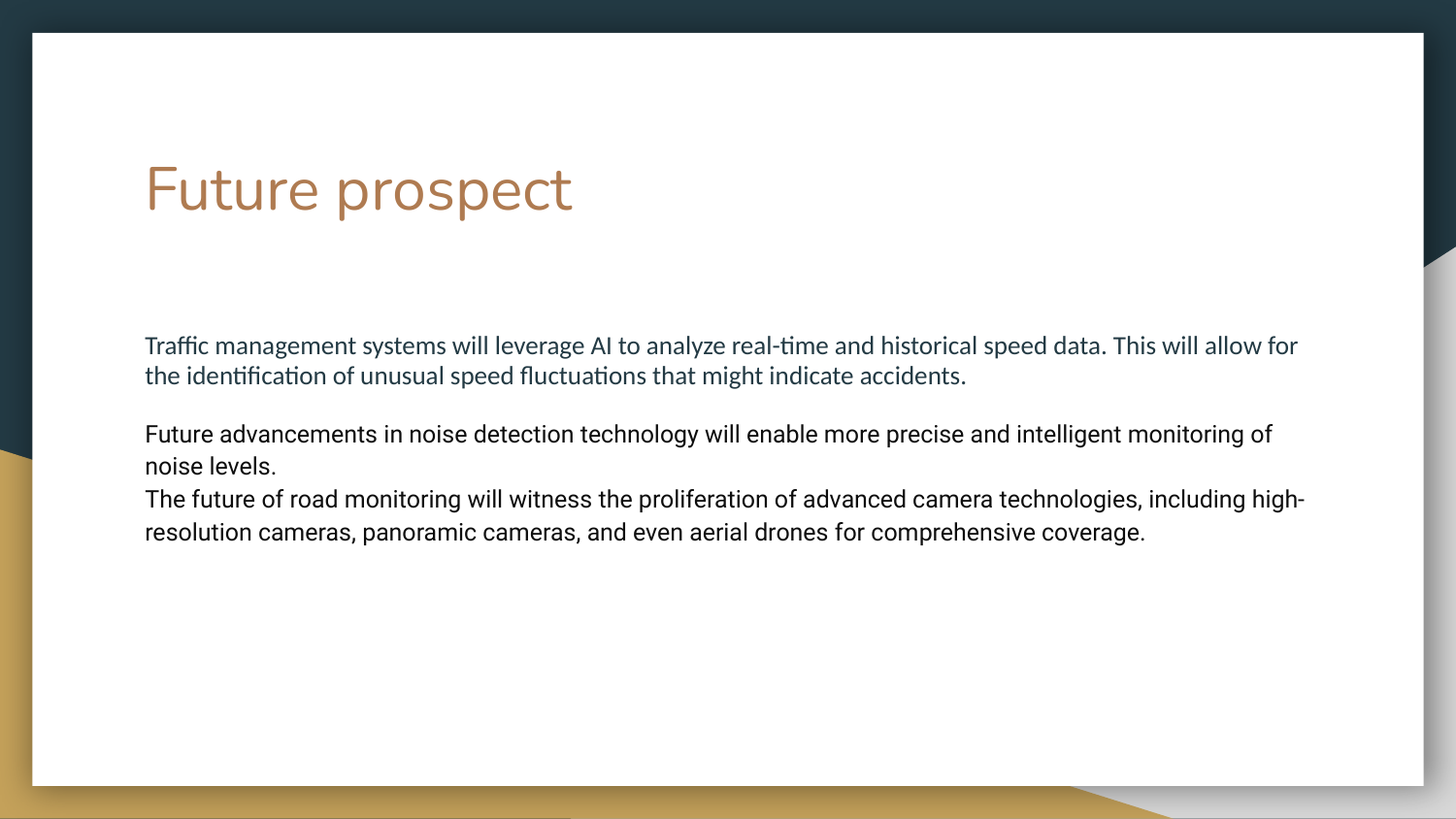

# Future prospect
Traffic management systems will leverage AI to analyze real-time and historical speed data. This will allow for the identification of unusual speed fluctuations that might indicate accidents.
Future advancements in noise detection technology will enable more precise and intelligent monitoring of noise levels.
The future of road monitoring will witness the proliferation of advanced camera technologies, including high-resolution cameras, panoramic cameras, and even aerial drones for comprehensive coverage.